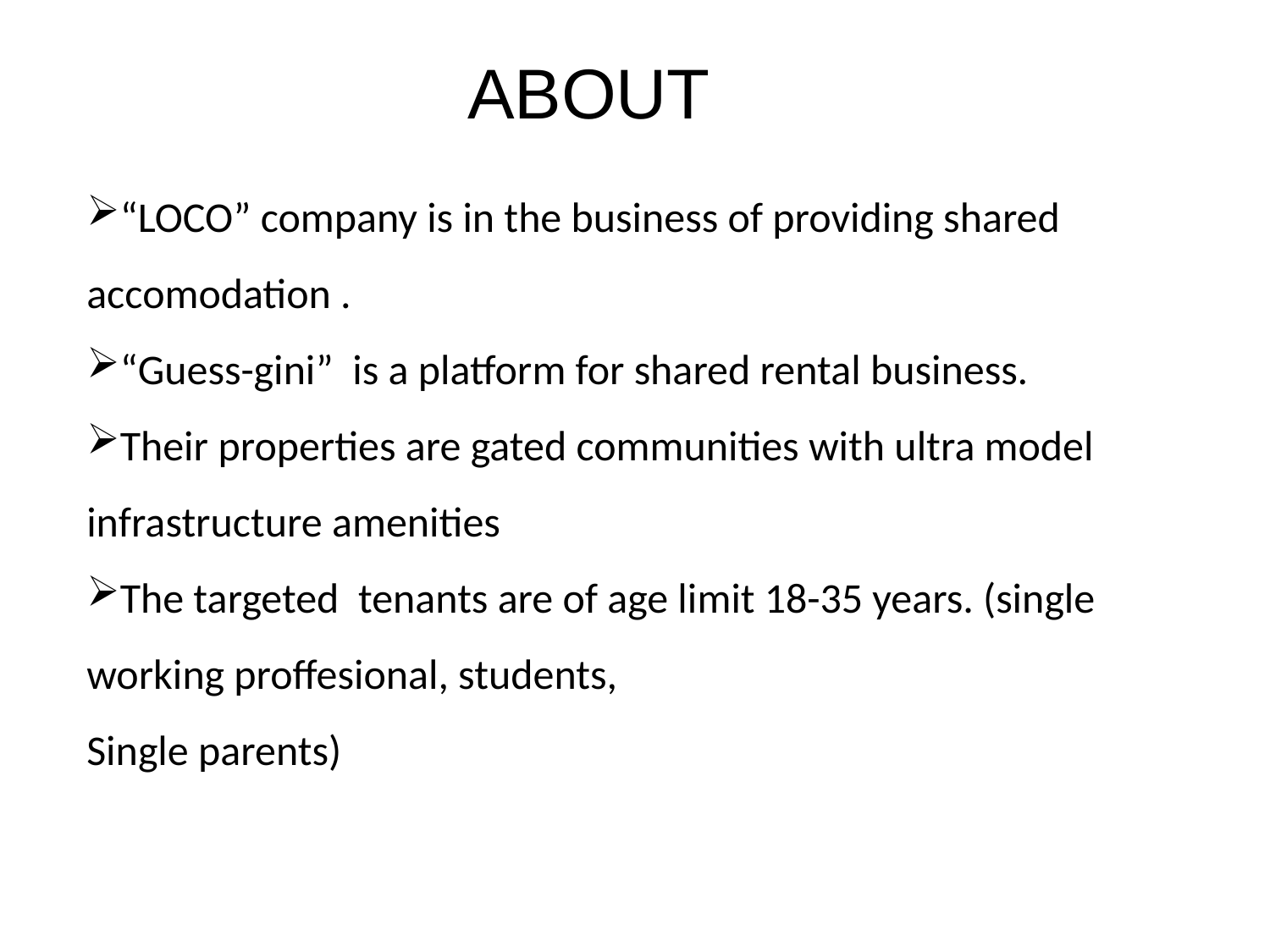

ABOUT
“LOCO” company is in the business of providing shared accomodation .
“Guess-gini”  is a platform for shared rental business.
Their properties are gated communities with ultra model infrastructure amenities
The targeted  tenants are of age limit 18-35 years. (single working proffesional, students,
Single parents)